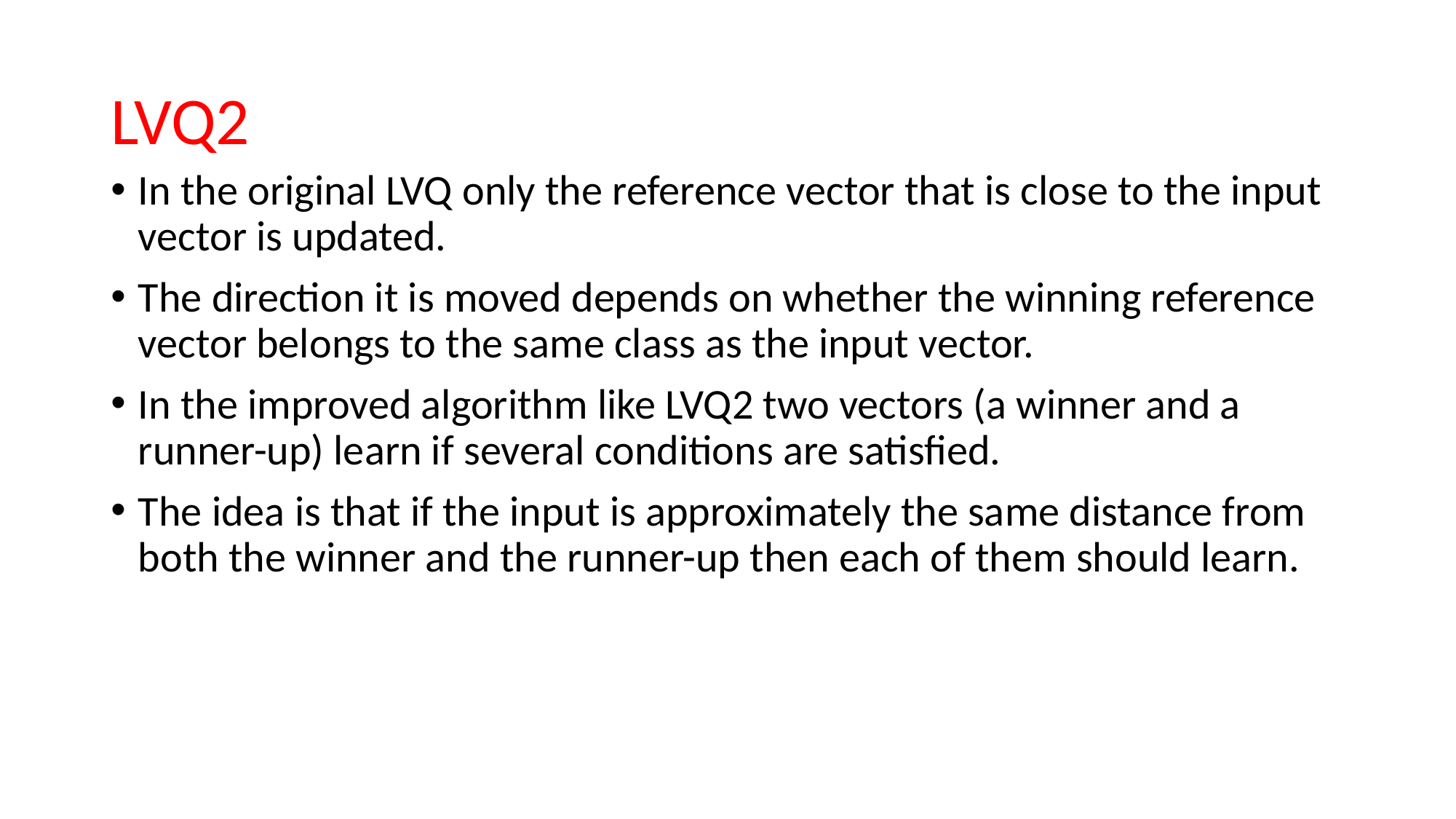

# LVQ2
In the original LVQ only the reference vector that is close to the input vector is updated.
The direction it is moved depends on whether the winning reference vector belongs to the same class as the input vector.
In the improved algorithm like LVQ2 two vectors (a winner and a runner-up) learn if several conditions are satisfied.
The idea is that if the input is approximately the same distance from both the winner and the runner-up then each of them should learn.